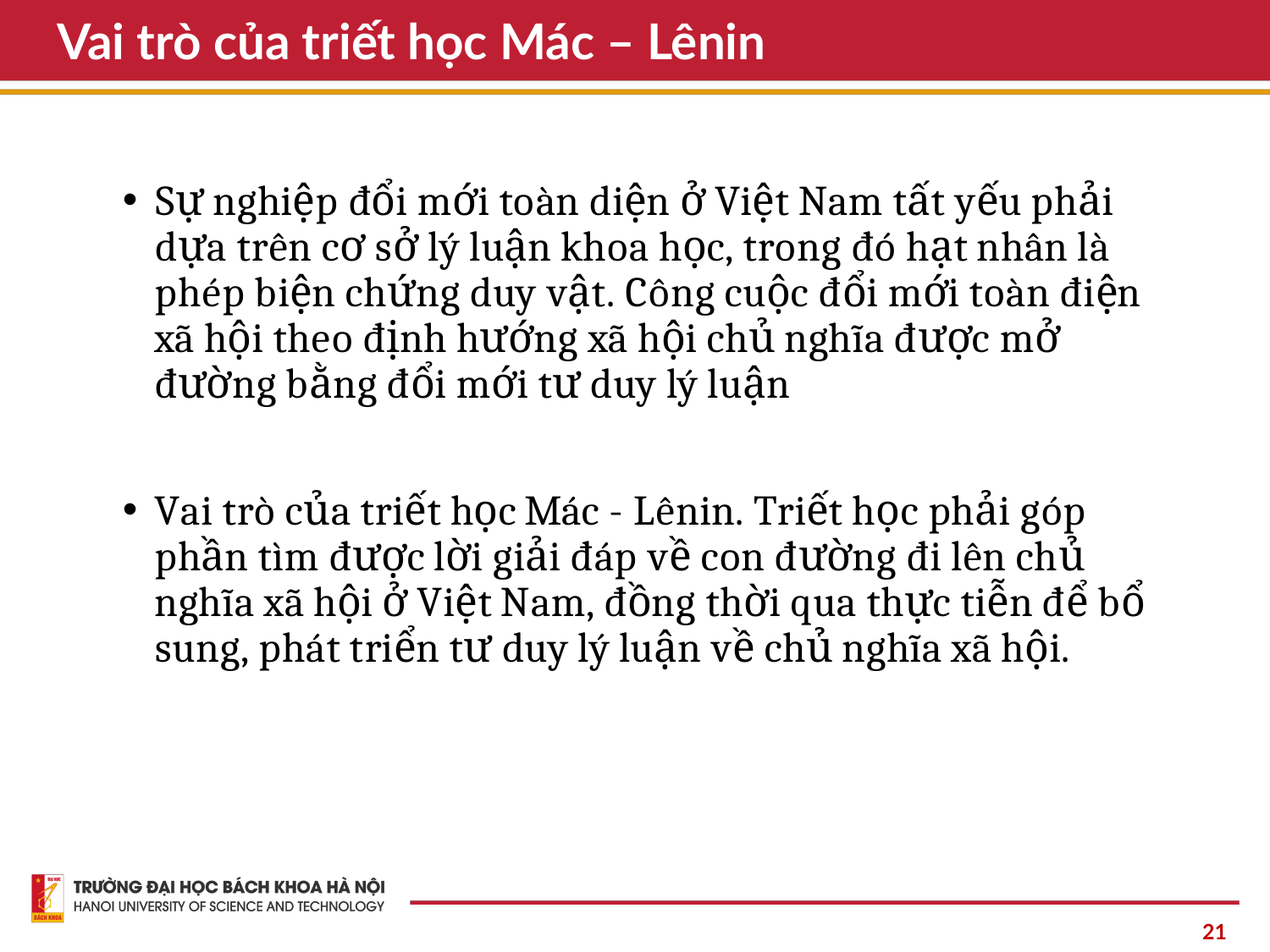

# Vai trò của triết học Mác – Lênin
Sự nghiệp đổi mới toàn diện ở Việt Nam tất yếu phải dựa trên cơ sở lý luận khoa học, trong đó hạt nhân là phép biện chứng duy vật. Công cuộc đổi mới toàn điện xã hội theo định hướng xã hội chủ nghĩa được mở đường bằng đổi mới tư duy lý luận

Vai trò của triết học Mác - Lênin. Triết học phải góp phần tìm được lời giải đáp về con đường đi lên chủ nghĩa xã hội ở Việt Nam, đồng thời qua thực tiễn để bổ sung, phát triển tư duy lý luận về chủ nghĩa xã hội.
21